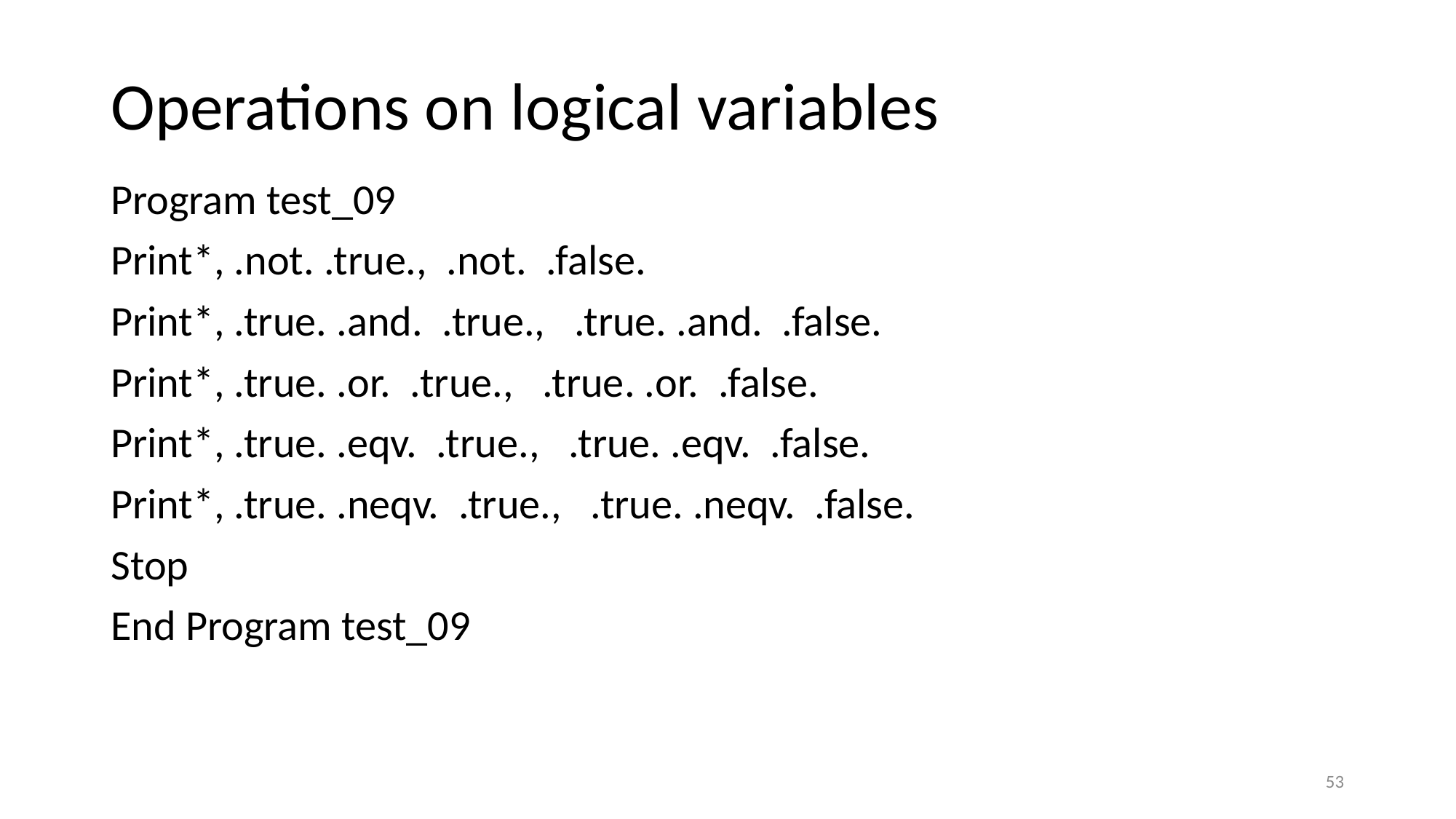

# Operations on logical variables
Program test_09
Print*, .not. .true.,  .not.  .false.
Print*, .true. .and.  .true.,   .true. .and.  .false.
Print*, .true. .or.  .true.,   .true. .or.  .false.
Print*, .true. .eqv.  .true.,   .true. .eqv.  .false.
Print*, .true. .neqv.  .true.,   .true. .neqv.  .false.
Stop
End Program test_09

53